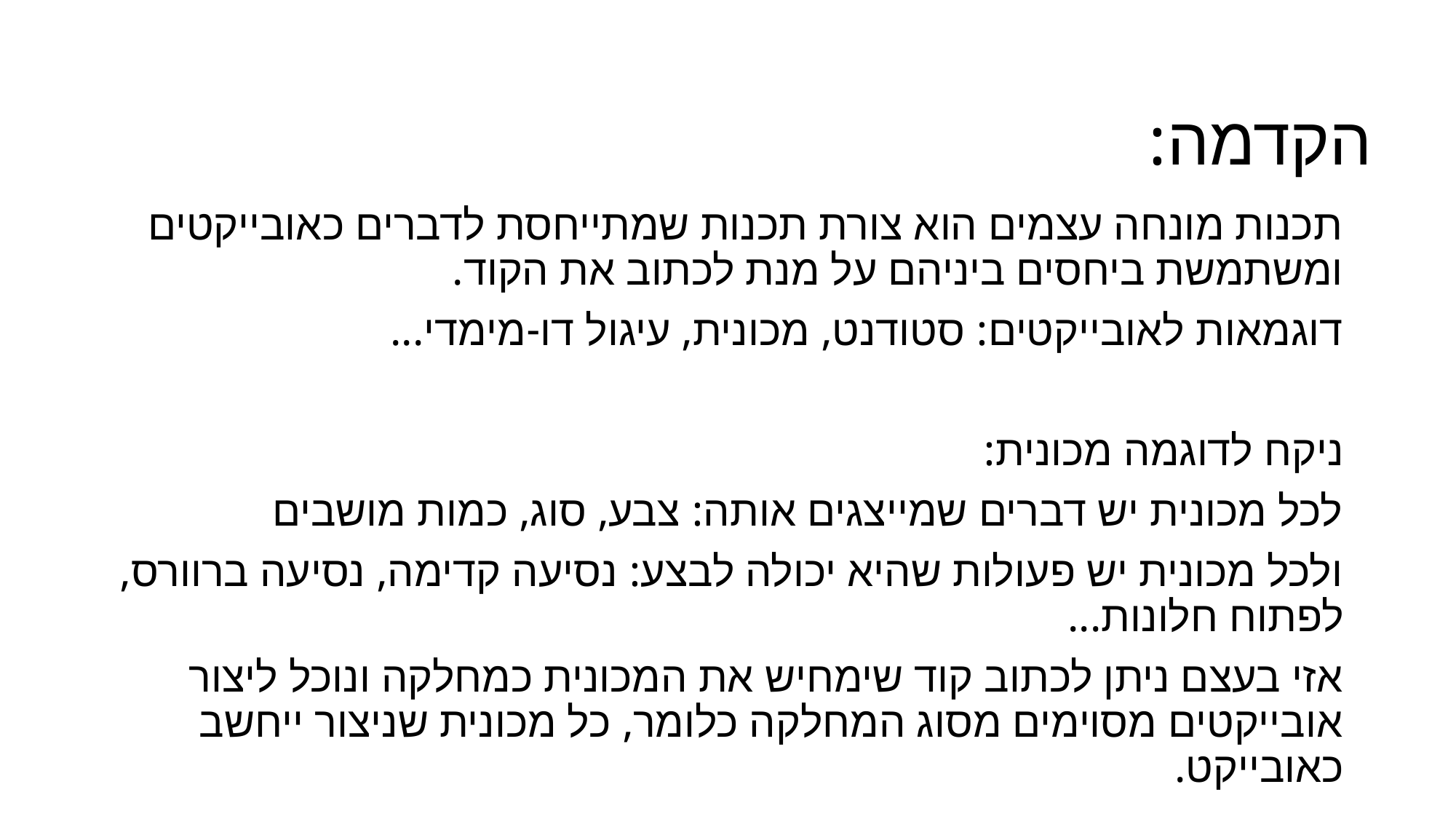

# הקדמה:
תכנות מונחה עצמים הוא צורת תכנות שמתייחסת לדברים כאובייקטים ומשתמשת ביחסים ביניהם על מנת לכתוב את הקוד.
דוגמאות לאובייקטים: סטודנט, מכונית, עיגול דו-מימדי...

ניקח לדוגמה מכונית:
לכל מכונית יש דברים שמייצגים אותה: צבע, סוג, כמות מושבים
ולכל מכונית יש פעולות שהיא יכולה לבצע: נסיעה קדימה, נסיעה ברוורס, לפתוח חלונות...
אזי בעצם ניתן לכתוב קוד שימחיש את המכונית כמחלקה ונוכל ליצור אובייקטים מסוימים מסוג המחלקה כלומר, כל מכונית שניצור ייחשב כאובייקט.